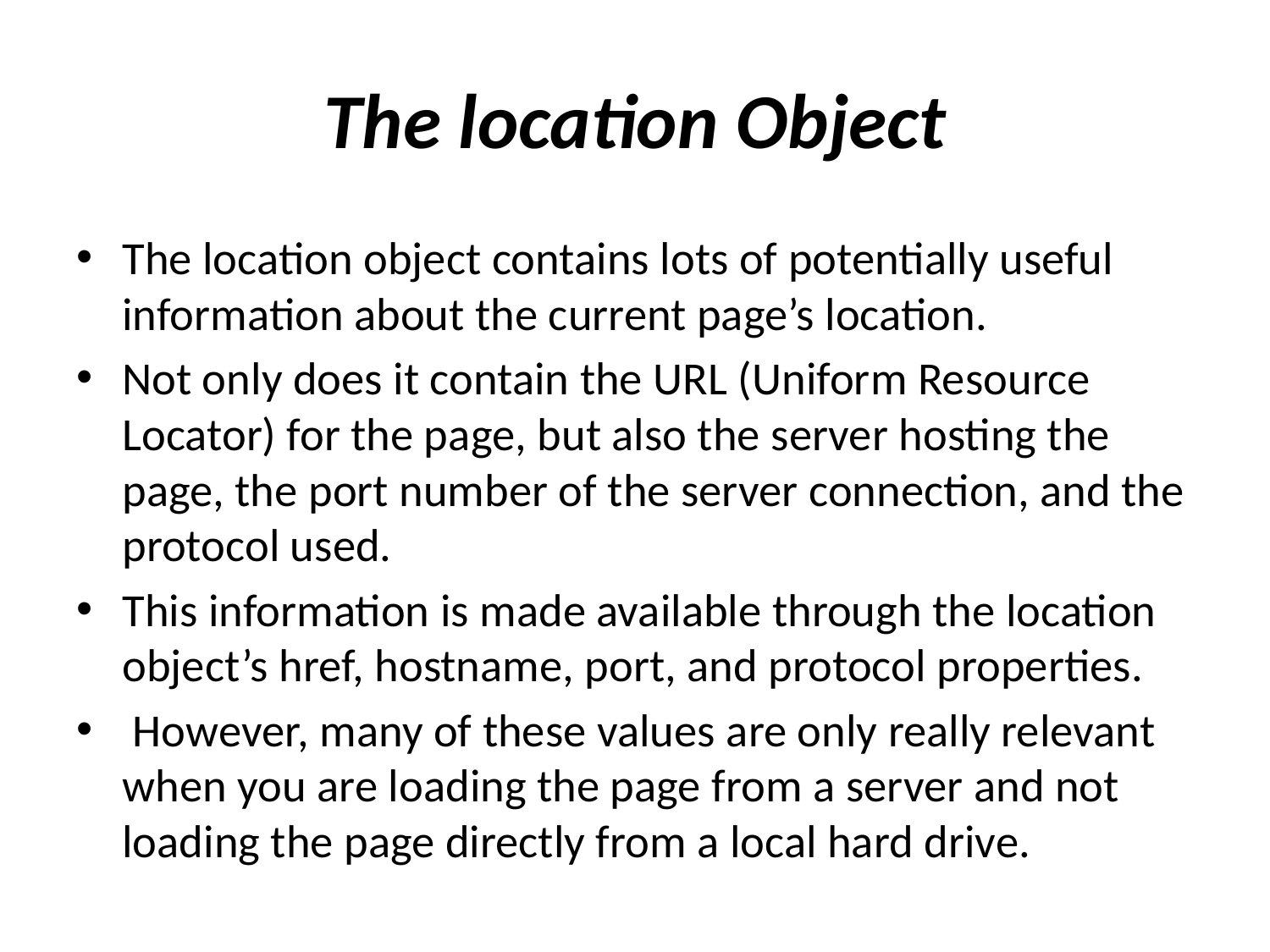

# The location Object
The location object contains lots of potentially useful information about the current page’s location.
Not only does it contain the URL (Uniform Resource Locator) for the page, but also the server hosting the page, the port number of the server connection, and the protocol used.
This information is made available through the location object’s href, hostname, port, and protocol properties.
 However, many of these values are only really relevant when you are loading the page from a server and not loading the page directly from a local hard drive.